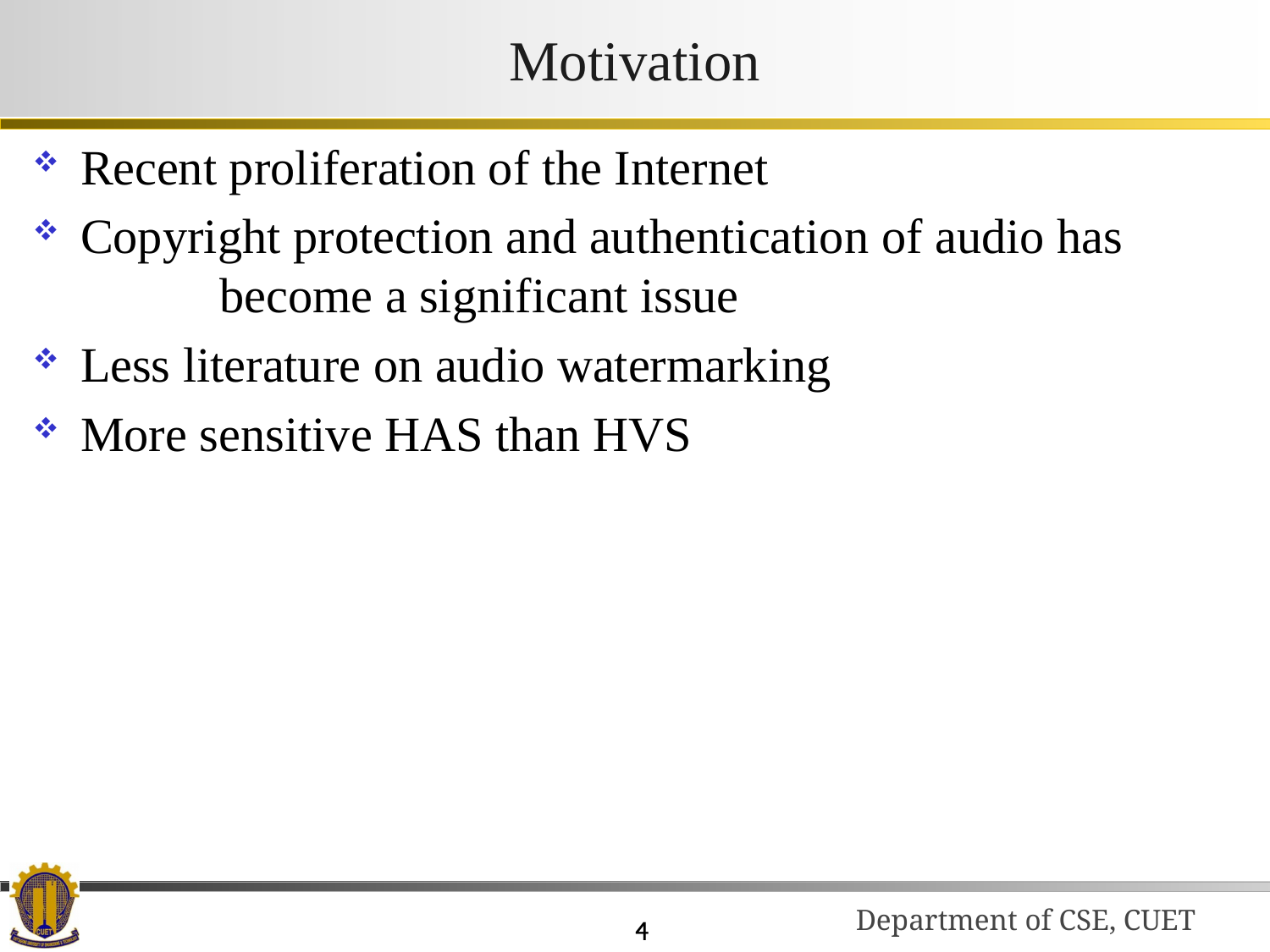

# Motivation

Recent proliferation of the Internet
Copyright protection and authentication of audio has 	 become a significant issue
Less literature on audio watermarking
More sensitive HAS than HVS